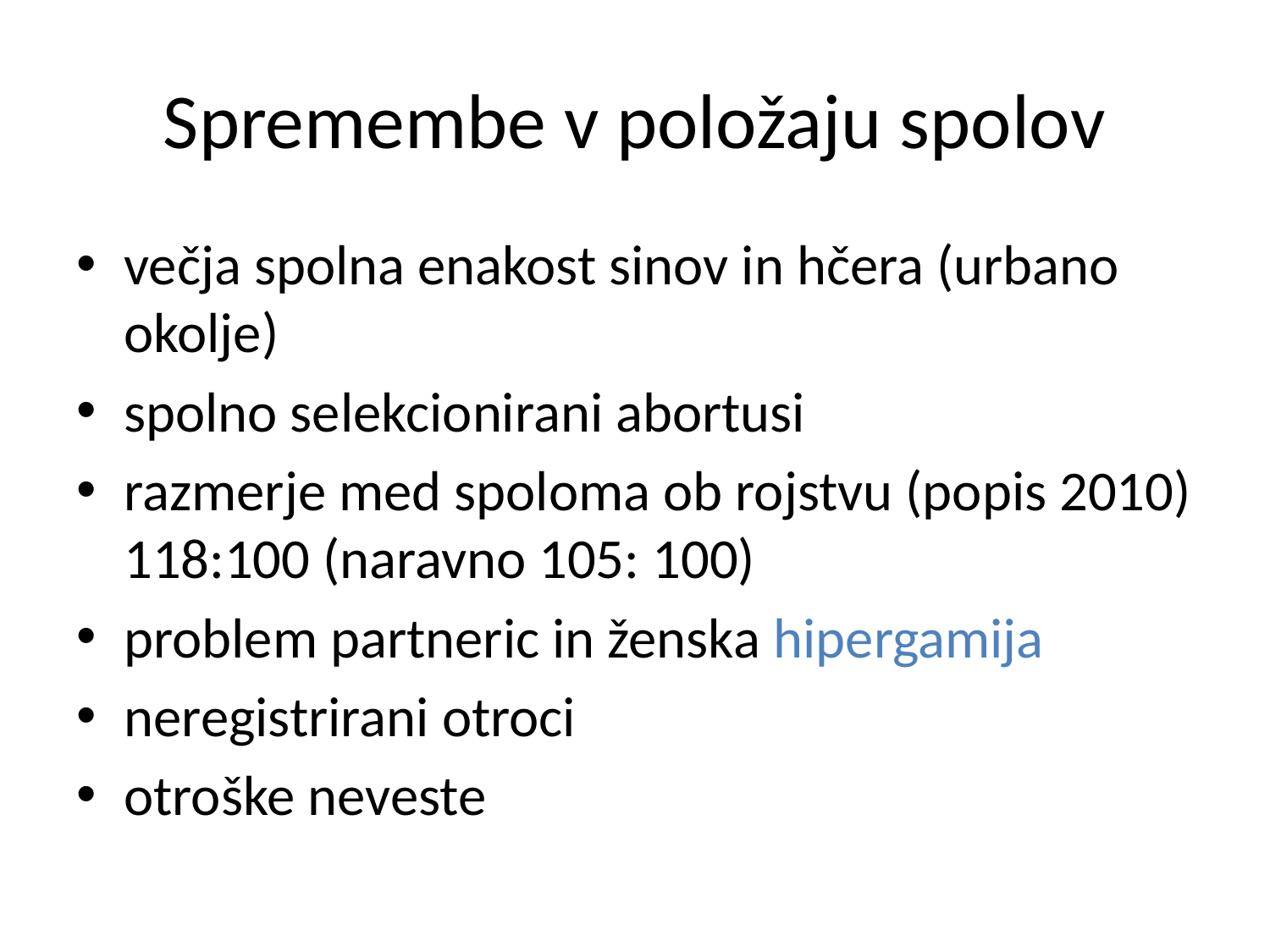

# Spremembe v položaju spolov
večja spolna enakost sinov in hčera (urbano okolje)
spolno selekcionirani abortusi
razmerje med spoloma ob rojstvu (popis 2010) 118:100 (naravno 105: 100)
problem partneric in ženska hipergamija
neregistrirani otroci
otroške neveste